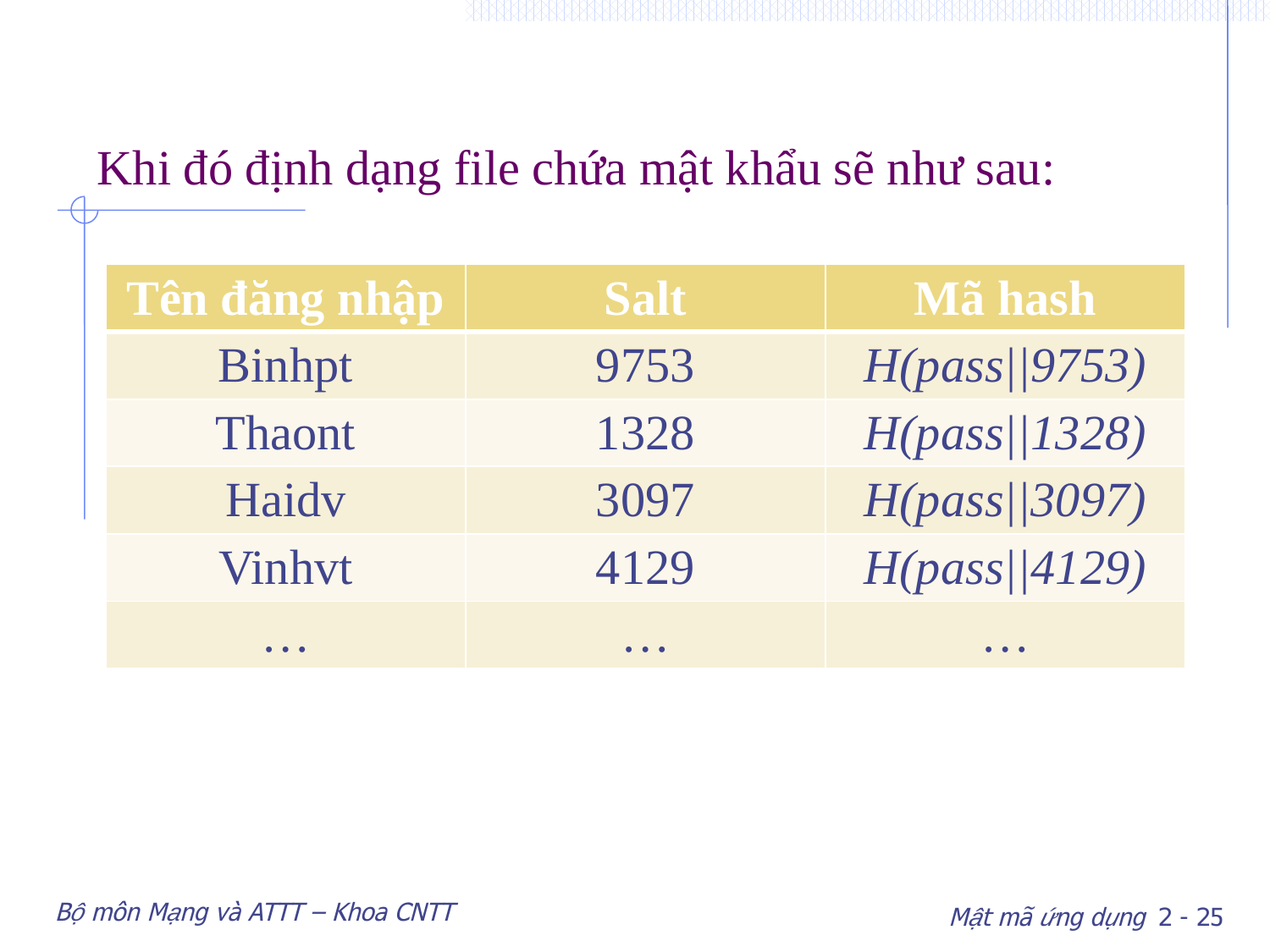

# Khi đó định dạng file chứa mật khẩu sẽ như sau:
| Tên đăng nhập | Salt | Mã hash |
| --- | --- | --- |
| Binhpt | 9753 | H(pass||9753) |
| Thaont | 1328 | H(pass||1328) |
| Haidv | 3097 | H(pass||3097) |
| Vinhvt | 4129 | H(pass||4129) |
| … | … | … |
Bộ môn Mạng và ATTT – Khoa CNTT